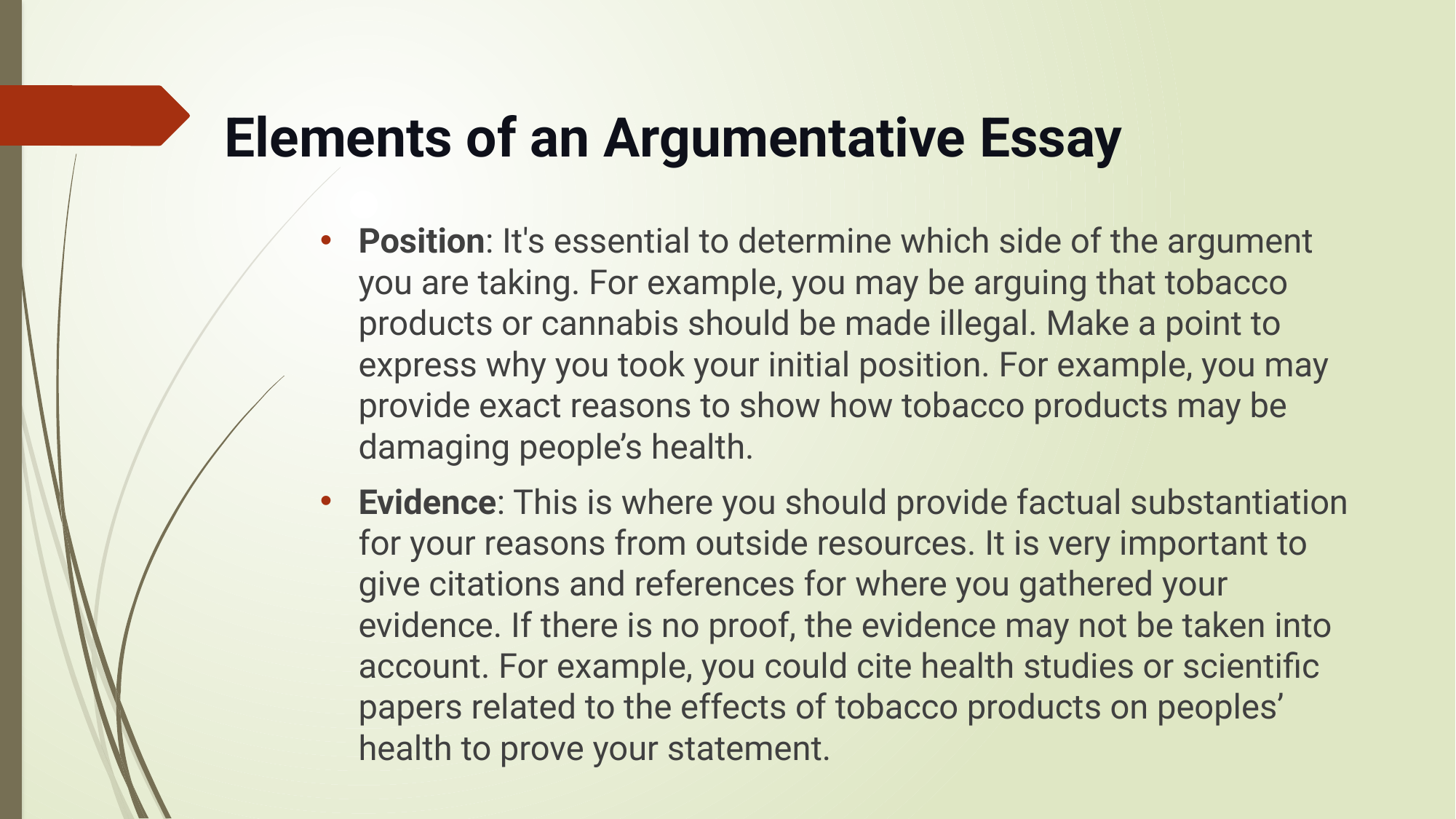

# Elements of an Argumentative Essay
Position: It's essential to determine which side of the argument you are taking. For example, you may be arguing that tobacco products or cannabis should be made illegal. Make a point to express why you took your initial position. For example, you may provide exact reasons to show how tobacco products may be damaging people’s health.
Evidence: This is where you should provide factual substantiation for your reasons from outside resources. It is very important to give citations and references for where you gathered your evidence. If there is no proof, the evidence may not be taken into account. For example, you could cite health studies or scientific papers related to the effects of tobacco products on peoples’ health to prove your statement.